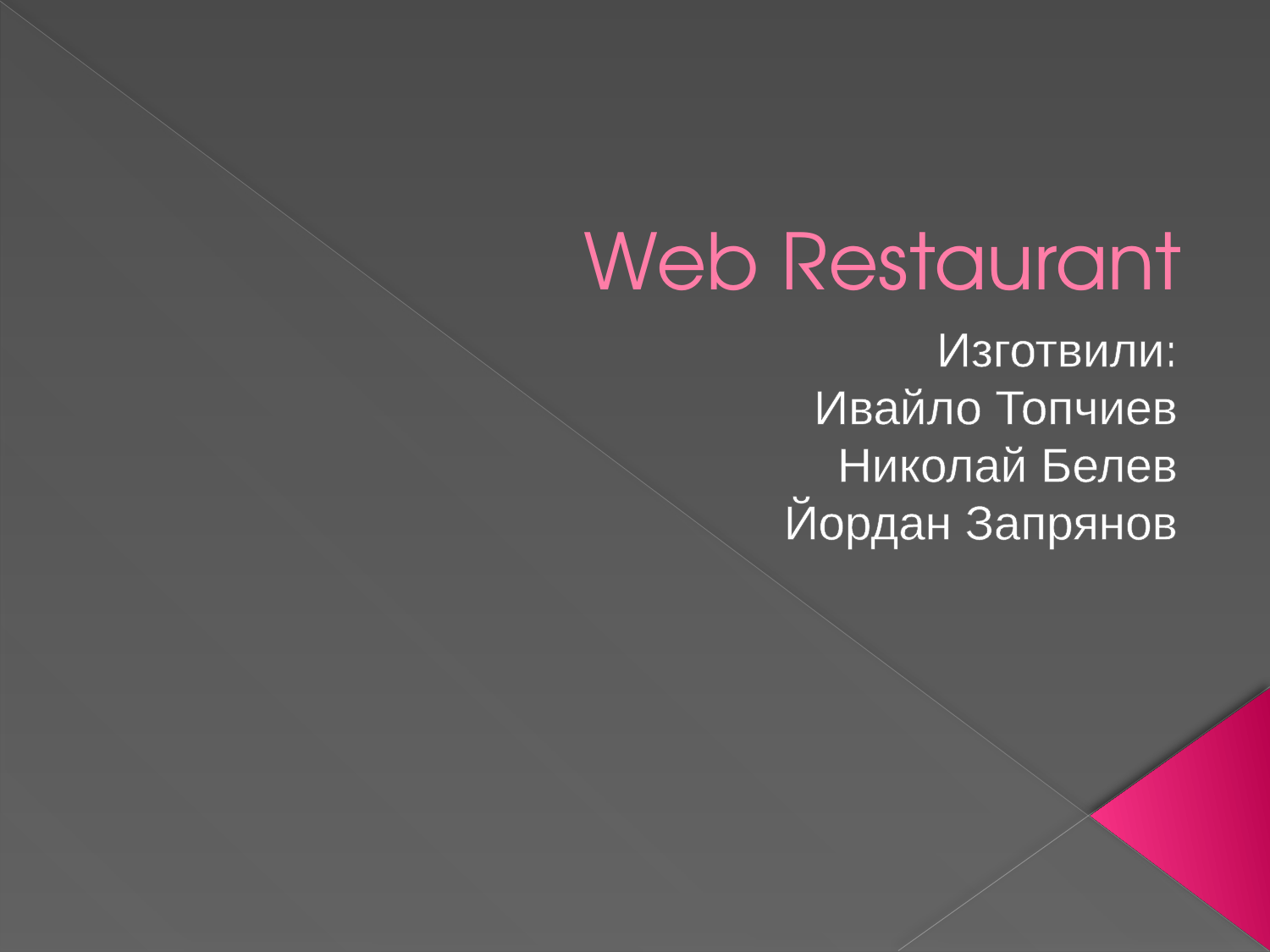

# Web Restaurant
Изготвили:
Ивайло Топчиев
Николай Белев
Йордан Запрянов